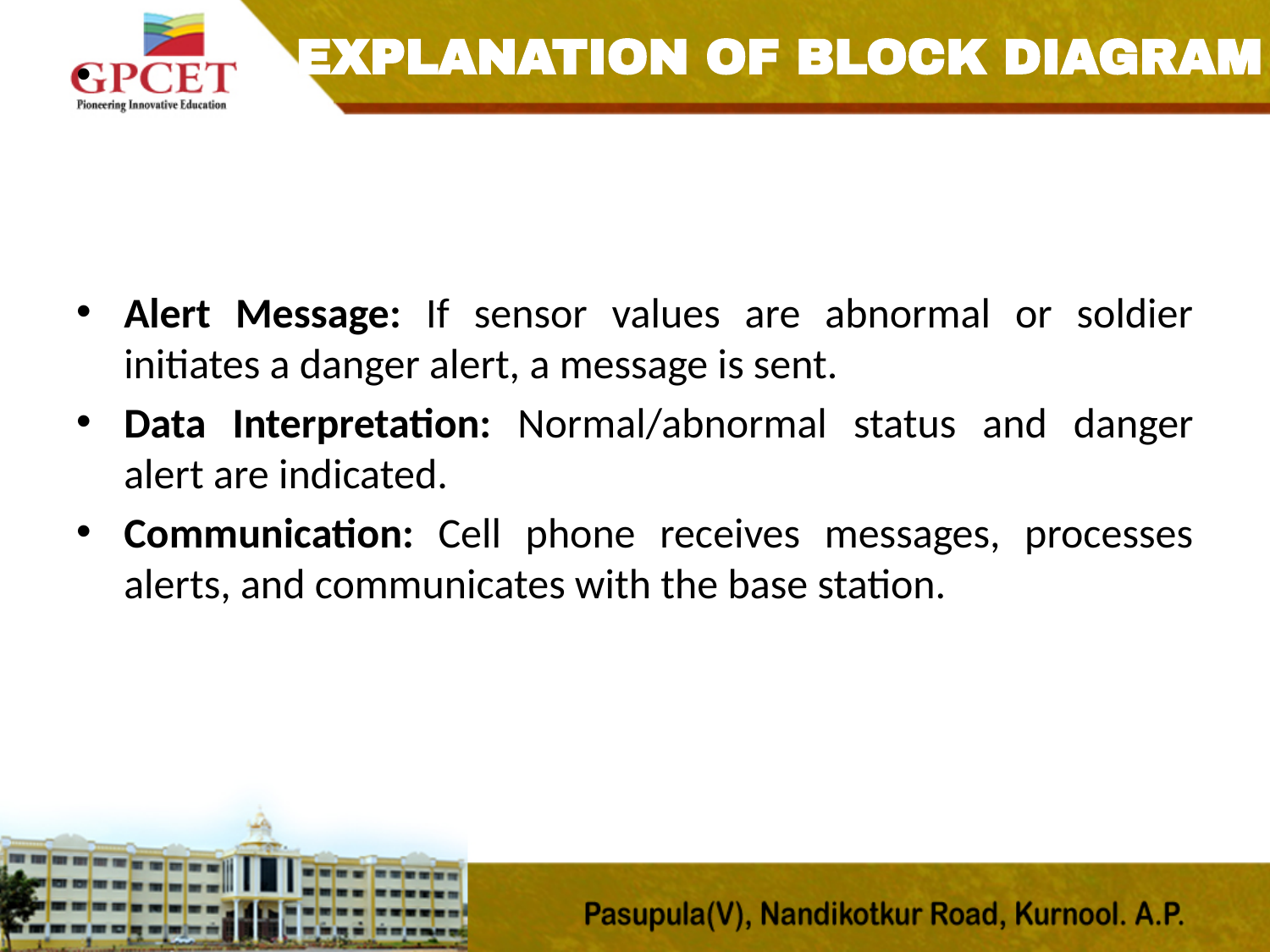

Explanation of block diagram

Alert Message: If sensor values are abnormal or soldier initiates a danger alert, a message is sent.
Data Interpretation: Normal/abnormal status and danger alert are indicated.
Communication: Cell phone receives messages, processes alerts, and communicates with the base station.